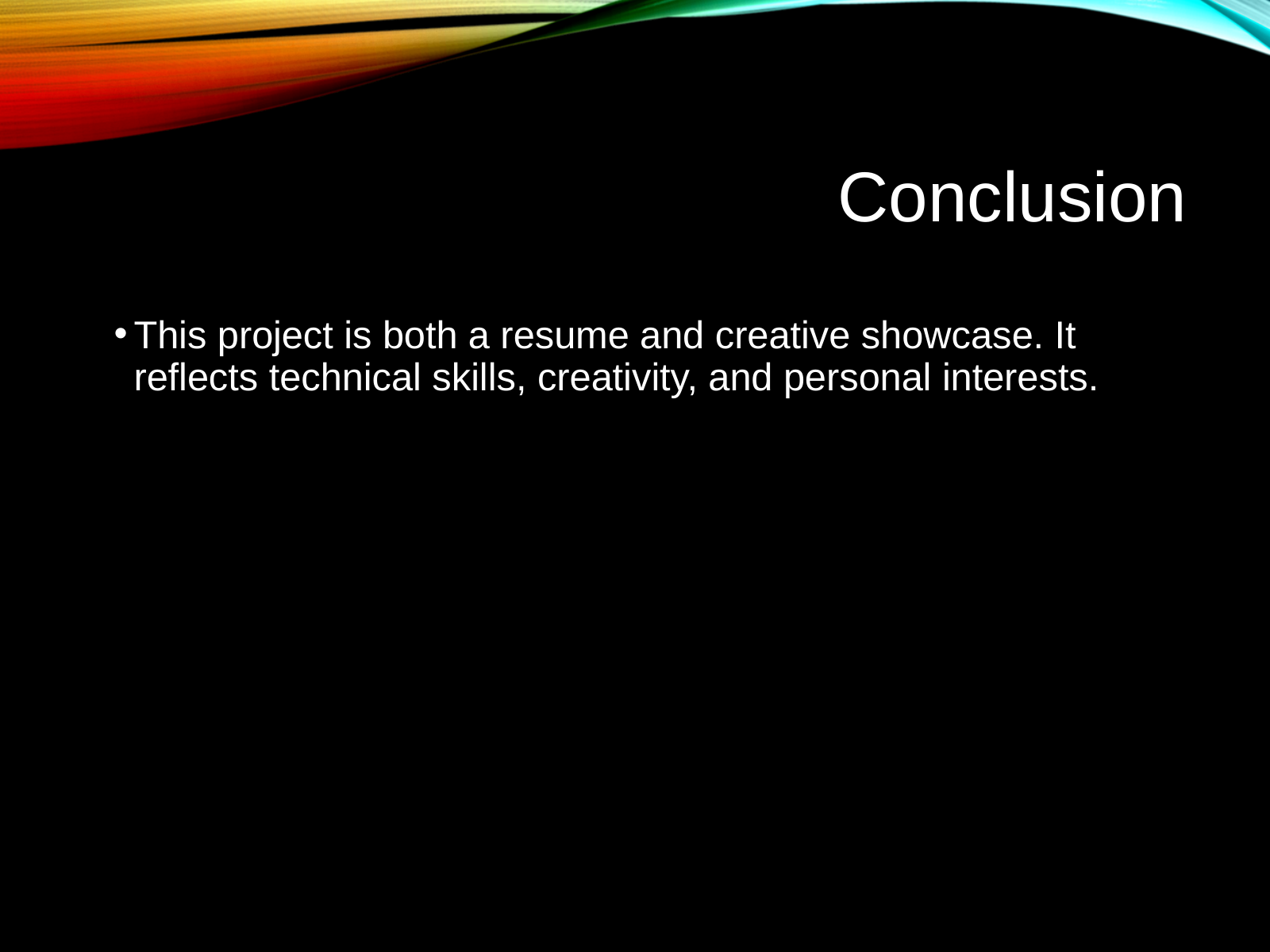

Conclusion
This project is both a resume and creative showcase. It reflects technical skills, creativity, and personal interests.